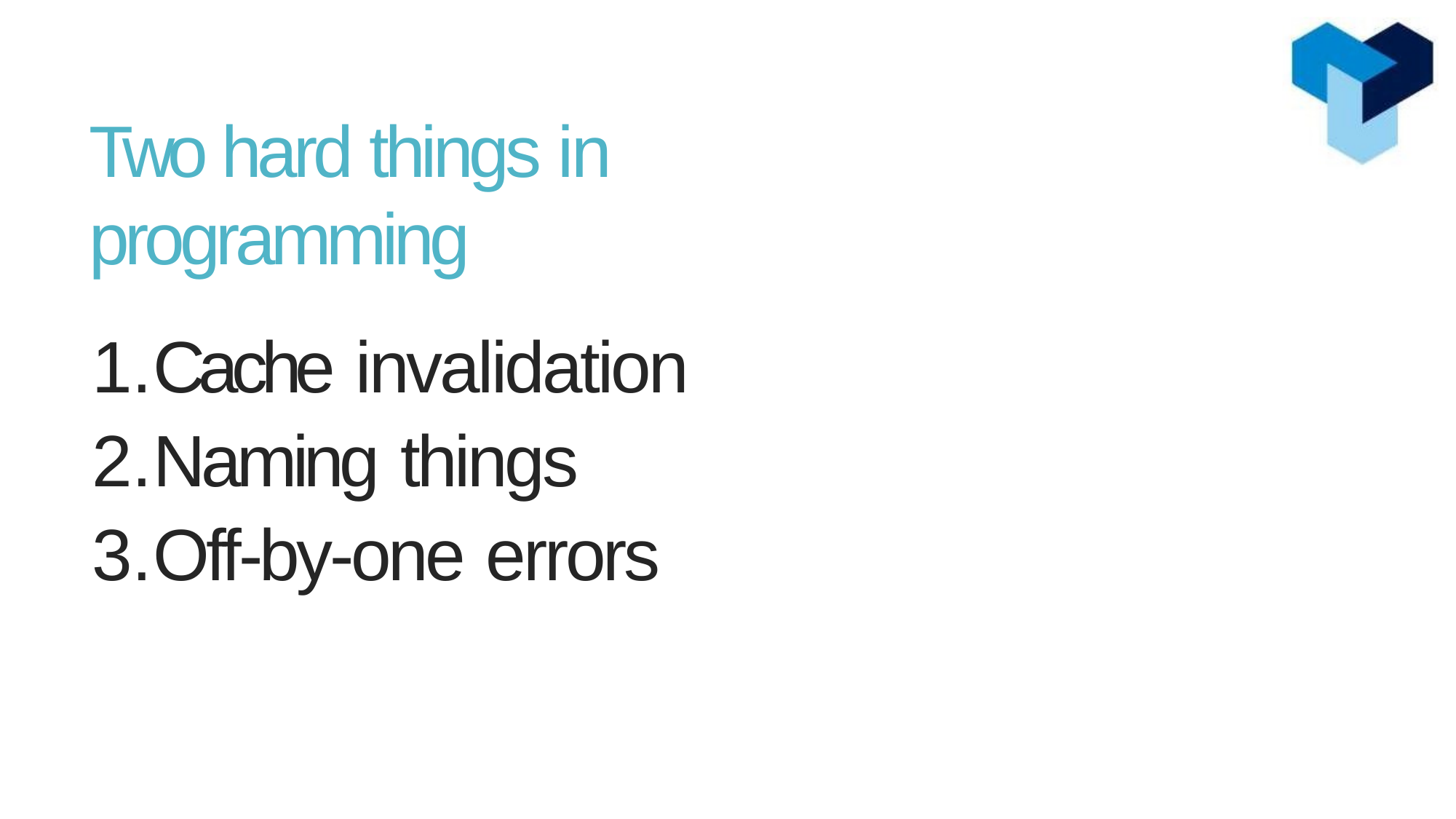

Two hard things in programming
Cache invalidation
Naming things
Off-by-one errors